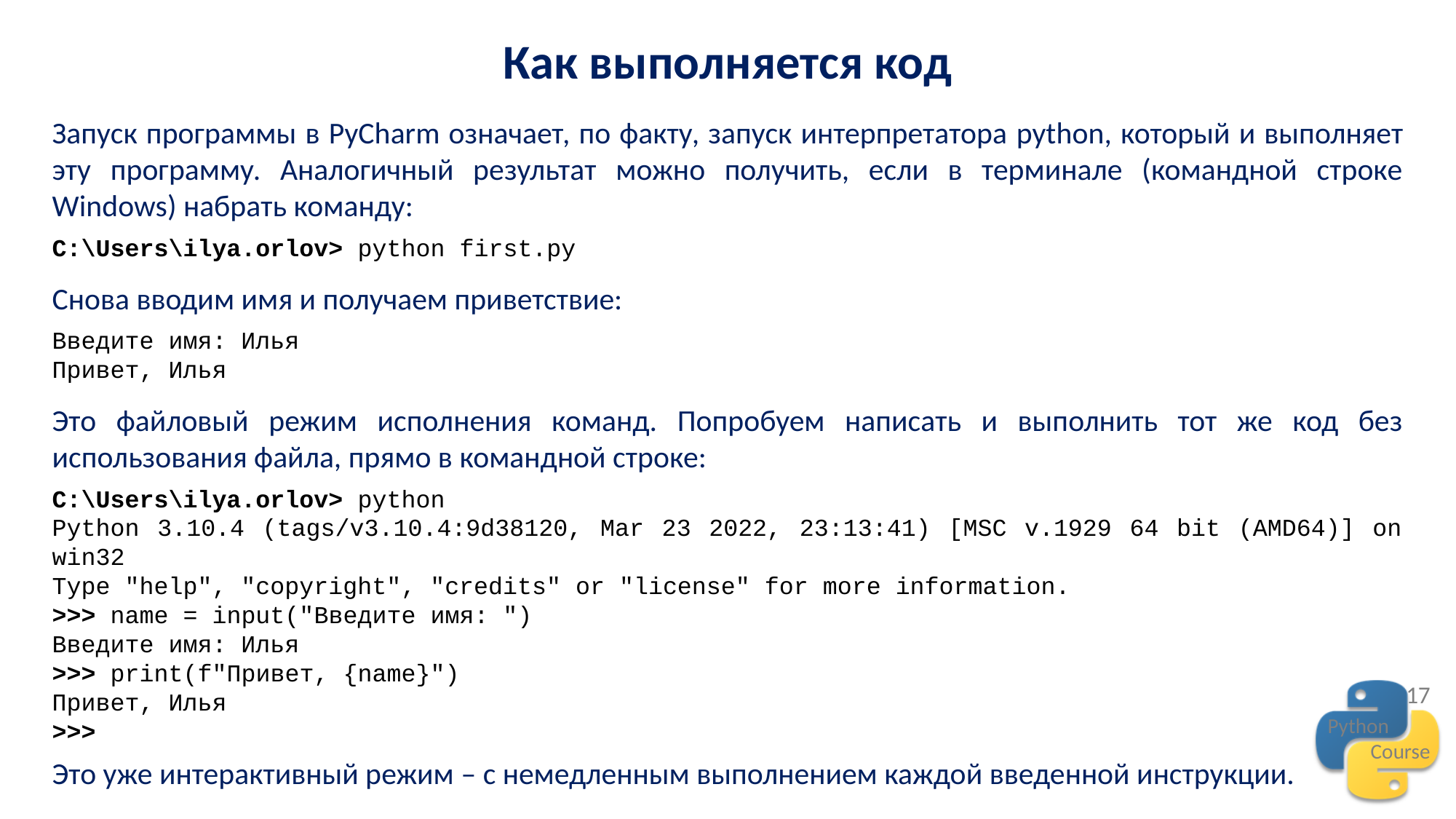

Как выполняется код
Запуск программы в PyCharm означает, по факту, запуск интерпретатора python, который и выполняет эту программу. Аналогичный результат можно получить, если в терминале (командной строке Windows) набрать команду:
C:\Users\ilya.orlov> python first.py
Снова вводим имя и получаем приветствие:
Введите имя: Илья
Привет, Илья
Это файловый режим исполнения команд. Попробуем написать и выполнить тот же код без использования файла, прямо в командной строке:
C:\Users\ilya.orlov> python
Python 3.10.4 (tags/v3.10.4:9d38120, Mar 23 2022, 23:13:41) [MSC v.1929 64 bit (AMD64)] on win32
Type "help", "copyright", "credits" or "license" for more information.
>>> name = input("Введите имя: ")
Введите имя: Илья
>>> print(f"Привет, {name}")
Привет, Илья
>>>
Это уже интерактивный режим – с немедленным выполнением каждой введенной инструкции.